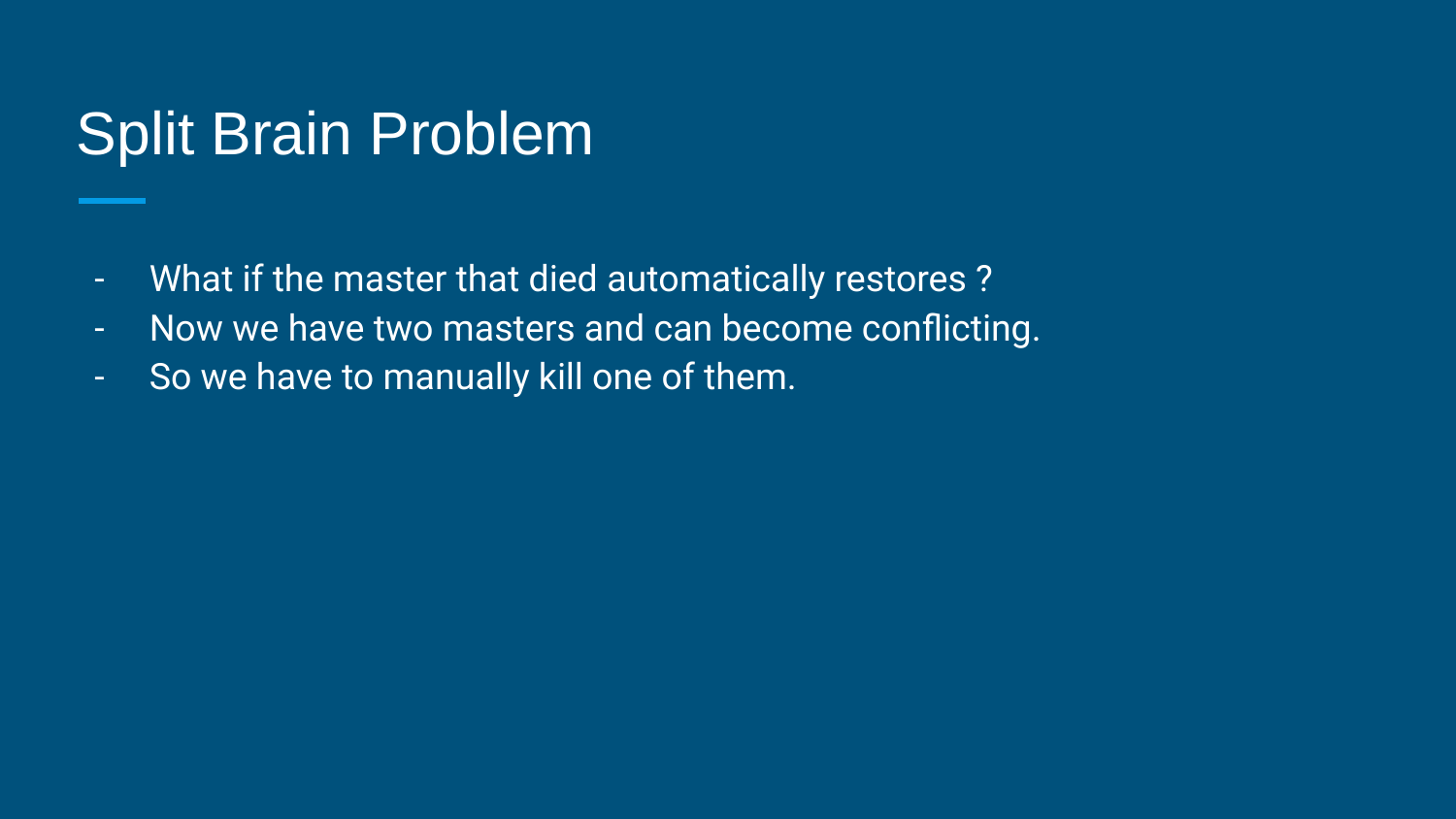

# Split Brain Problem
What if the master that died automatically restores ?
Now we have two masters and can become conflicting.
So we have to manually kill one of them.